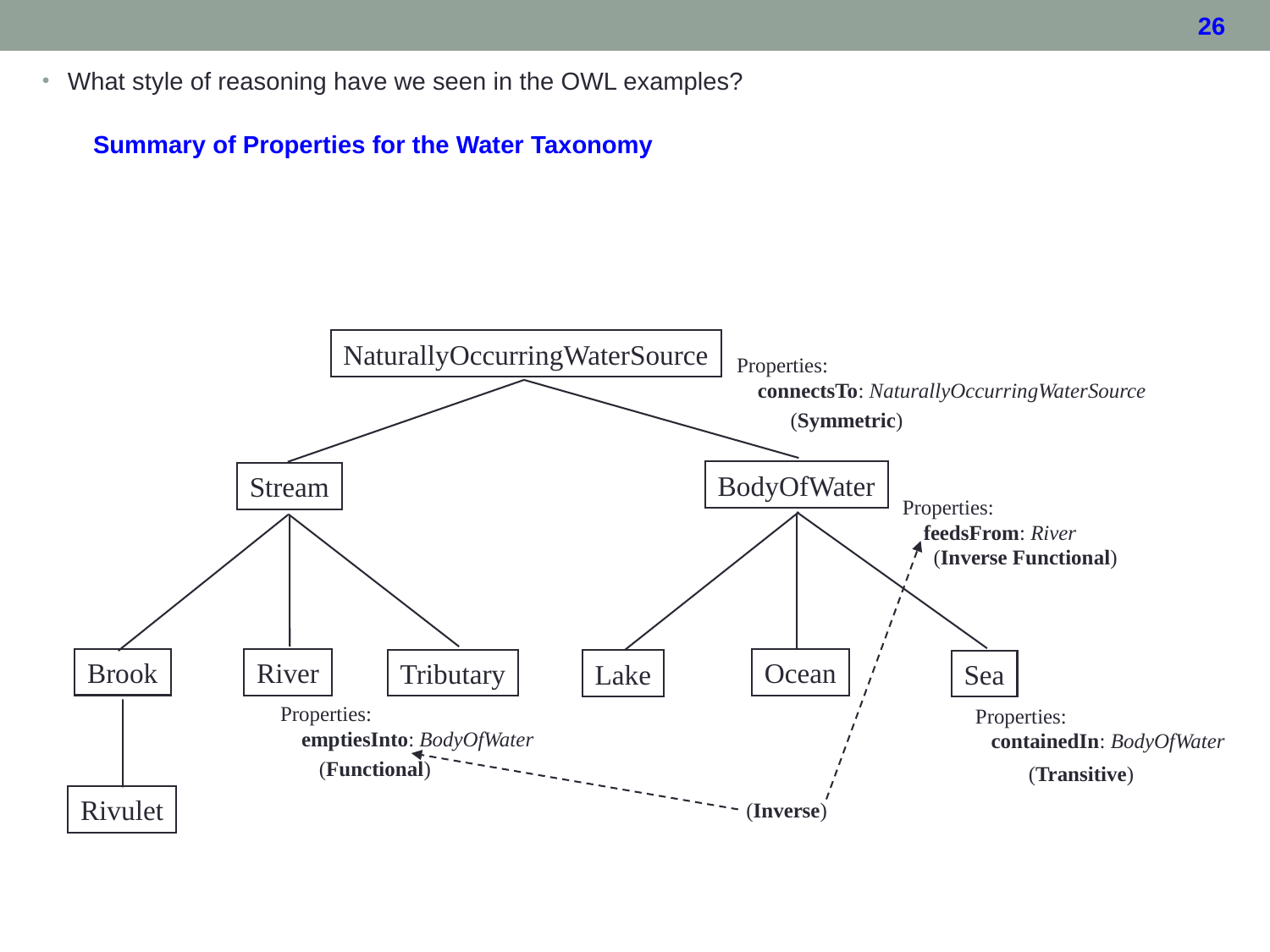

What style of reasoning have we seen in the OWL examples?
Summary of Properties for the Water Taxonomy
NaturallyOccurringWaterSource
Properties:
    connectsTo: NaturallyOccurringWaterSource

(Symmetric)
BodyOfWater
Stream
Properties:
    feedsFrom: River

(Inverse Functional)

Brook
River
Ocean
Tributary
Lake
Sea
Properties:
    emptiesInto: BodyOfWater
Properties:
   containedIn: BodyOfWater

(Functional)

(Transitive)
Rivulet
(Inverse)